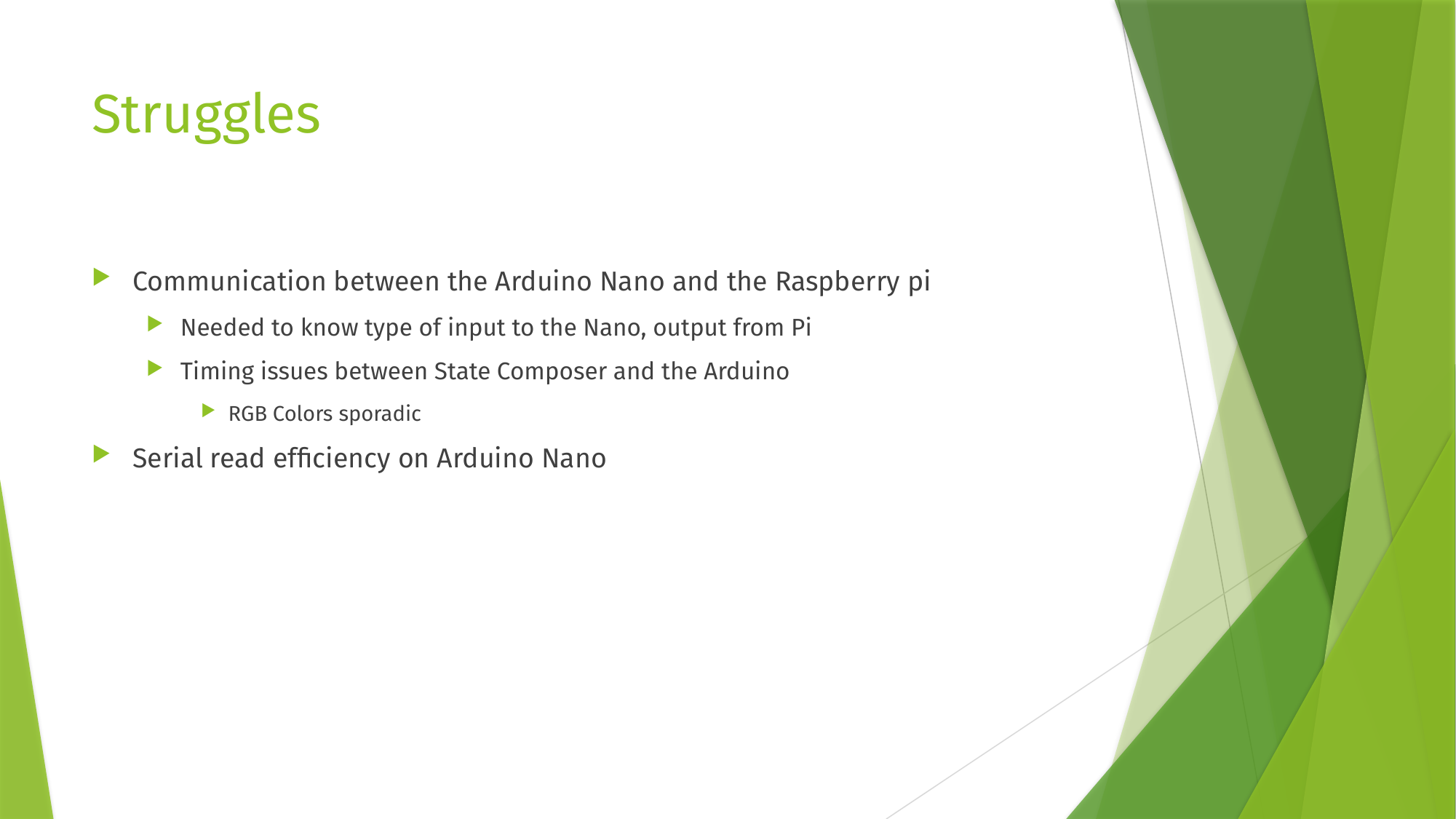

# Struggles
Communication between the Arduino Nano and the Raspberry pi
Needed to know type of input to the Nano, output from Pi
Timing issues between State Composer and the Arduino
RGB Colors sporadic
Serial read efficiency on Arduino Nano